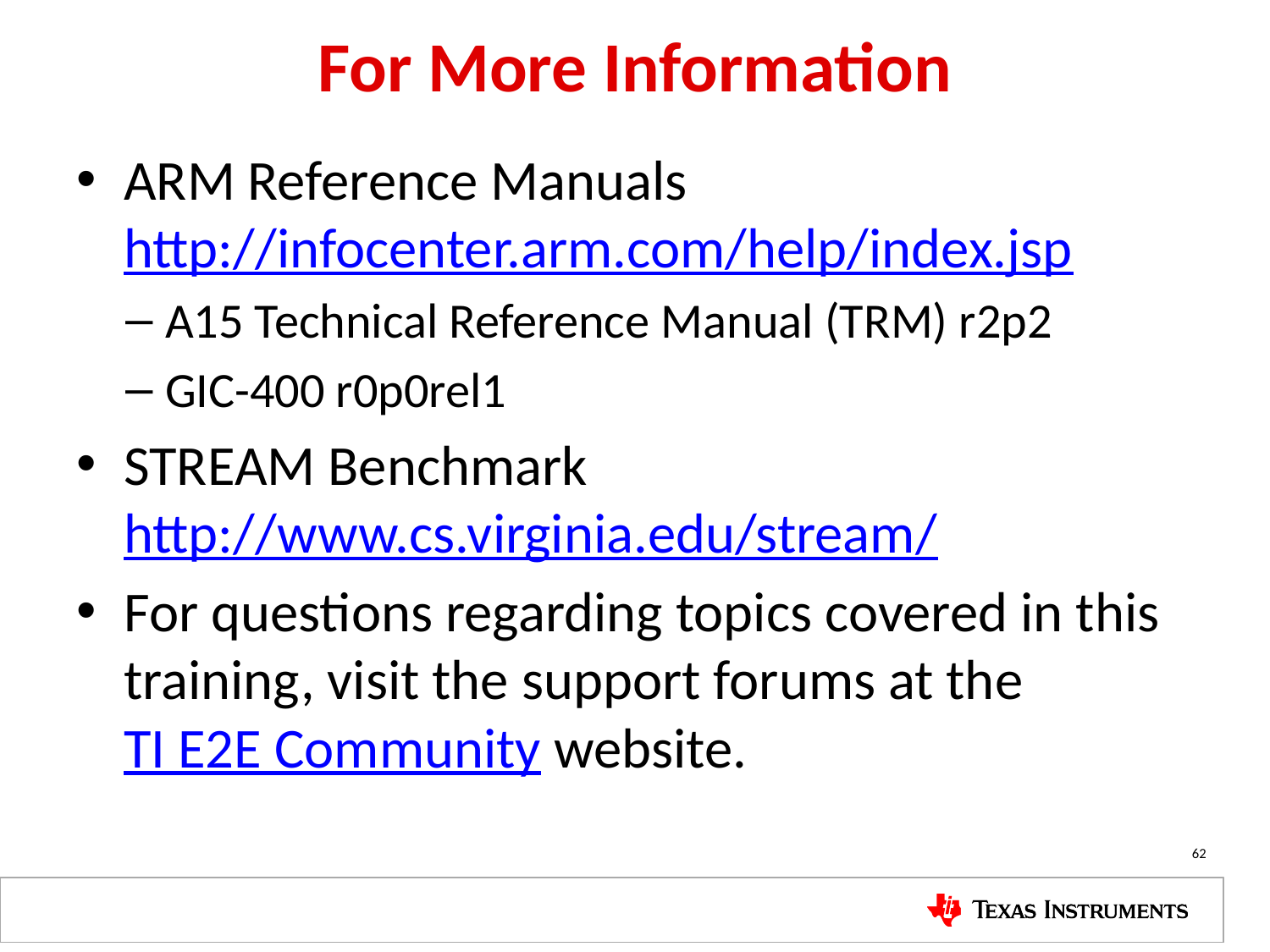

# For More Information
ARM Reference Manuals http://infocenter.arm.com/help/index.jsp
A15 Technical Reference Manual (TRM) r2p2
GIC-400 r0p0rel1
STREAM Benchmark http://www.cs.virginia.edu/stream/
For questions regarding topics covered in this training, visit the support forums at the
TI E2E Community website.
62